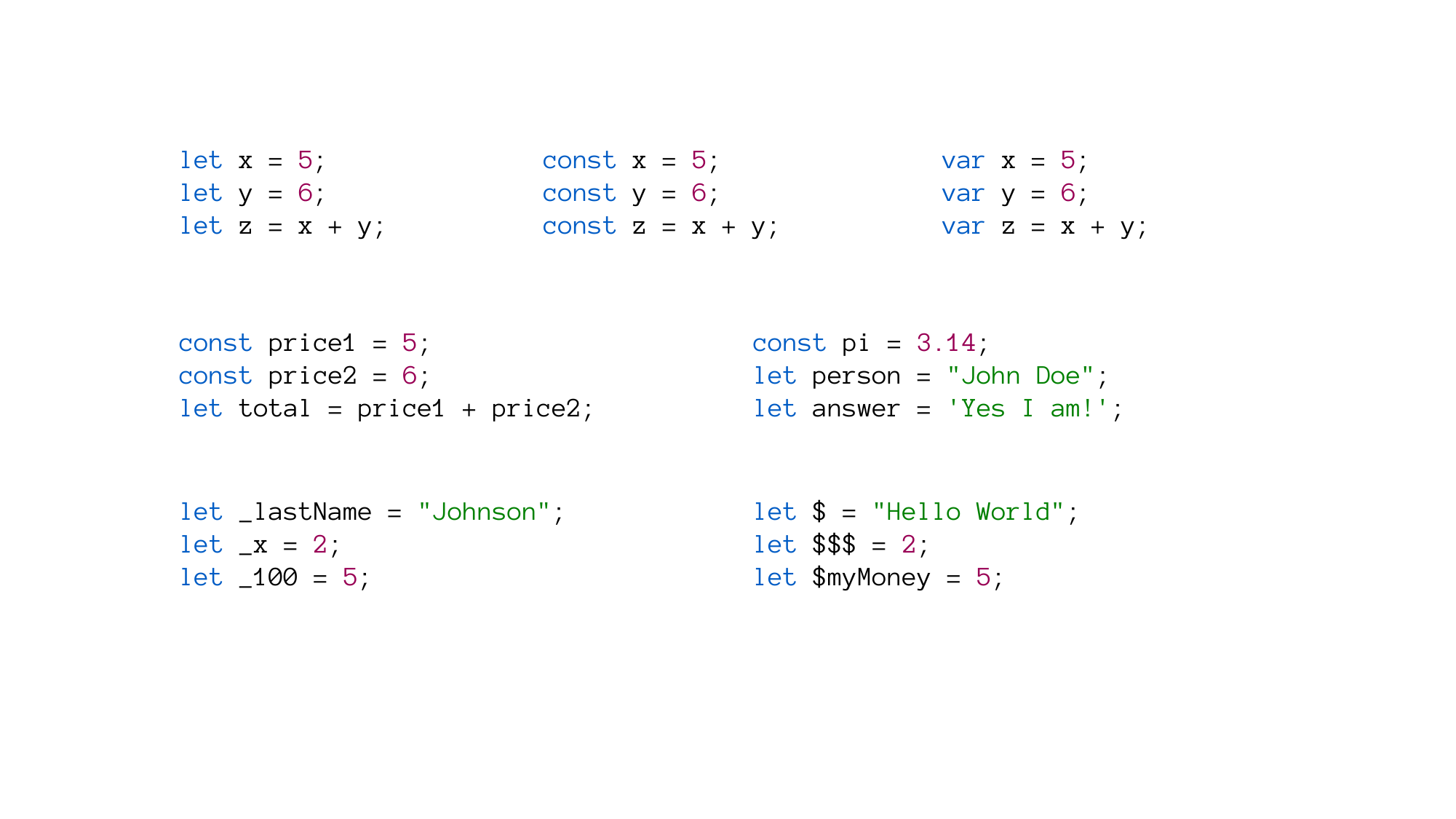

let x = 5;
let y = 6;
let z = x + y;
const x = 5;
const y = 6;
const z = x + y;
var x = 5;
var y = 6;
var z = x + y;
const price1 = 5;
const price2 = 6;
let total = price1 + price2;
const pi = 3.14;
let person = "John Doe";
let answer = 'Yes I am!';
let _lastName = "Johnson";
let _x = 2;
let _100 = 5;
let $ = "Hello World";
let $$$ = 2;
let $myMoney = 5;